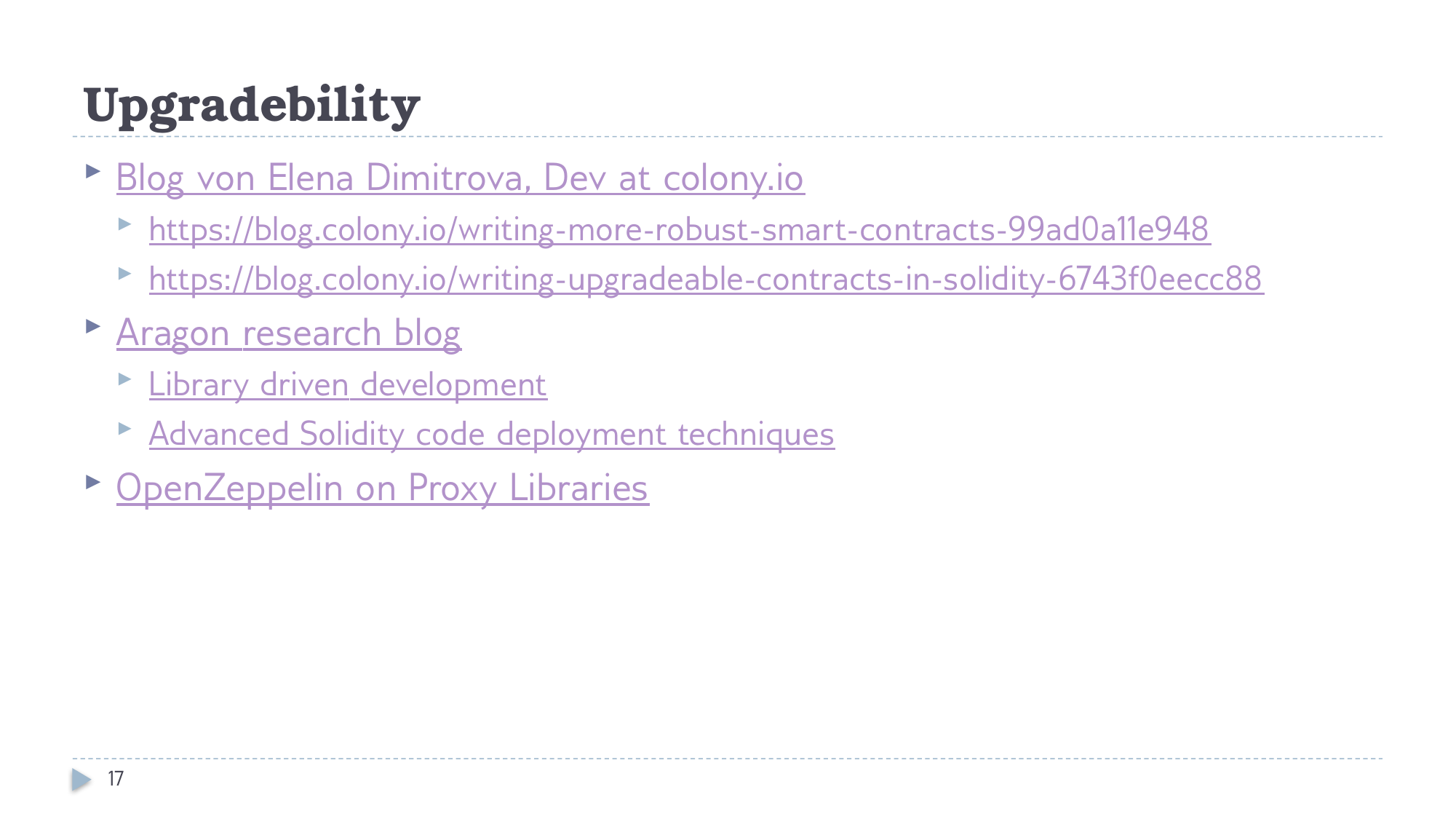

# Upgradebility
Blog von Elena Dimitrova, Dev at colony.io
https://blog.colony.io/writing-more-robust-smart-contracts-99ad0a11e948
https://blog.colony.io/writing-upgradeable-contracts-in-solidity-6743f0eecc88
Aragon research blog
Library driven development
Advanced Solidity code deployment techniques
OpenZeppelin on Proxy Libraries

17